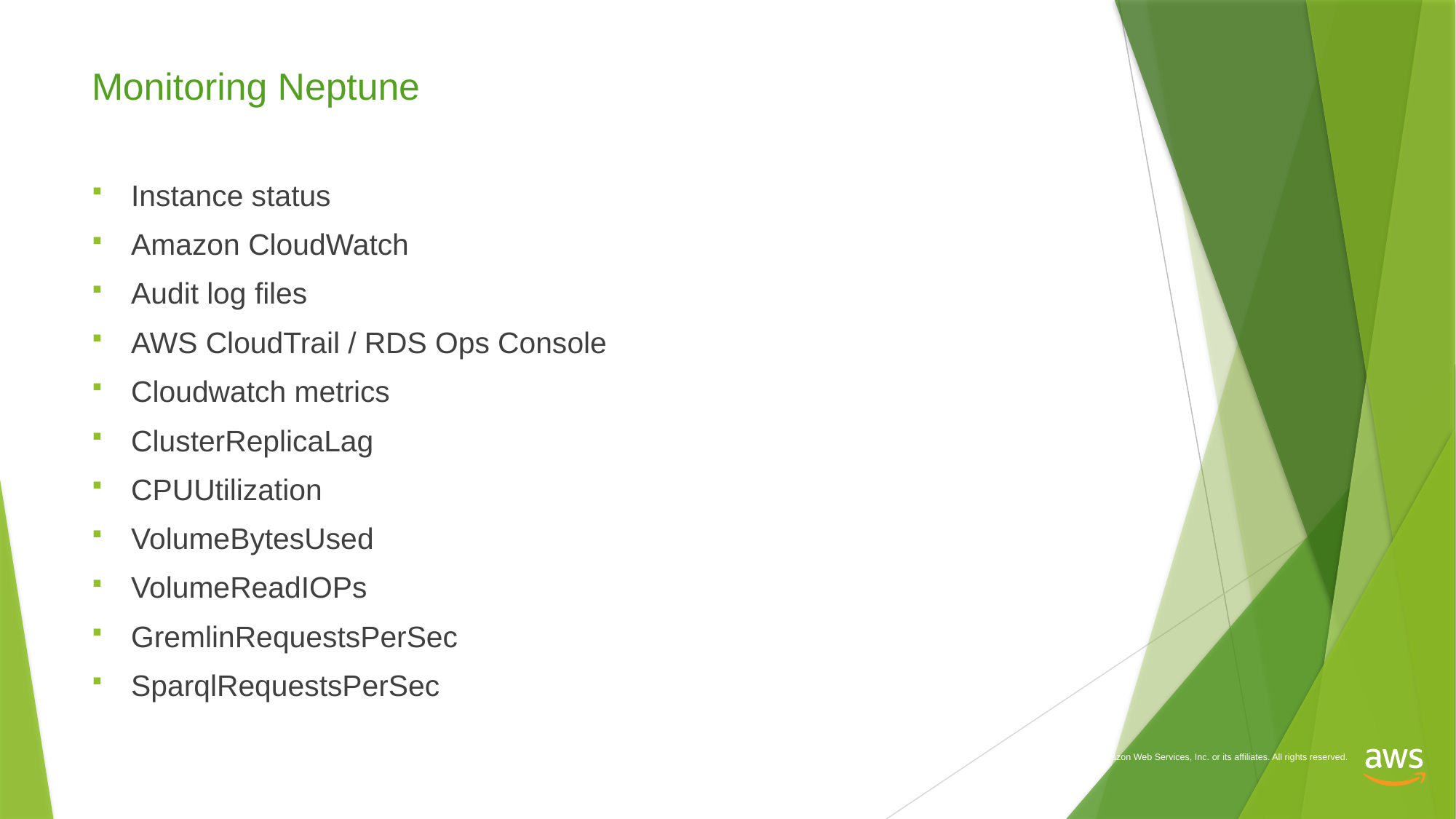

Monitoring Neptune

Instance status
Amazon CloudWatch
Audit log files
AWS CloudTrail / RDS Ops Console
Cloudwatch metrics
ClusterReplicaLag
CPUUtilization
VolumeBytesUsed
VolumeReadIOPs
GremlinRequestsPerSec
SparqlRequestsPerSec